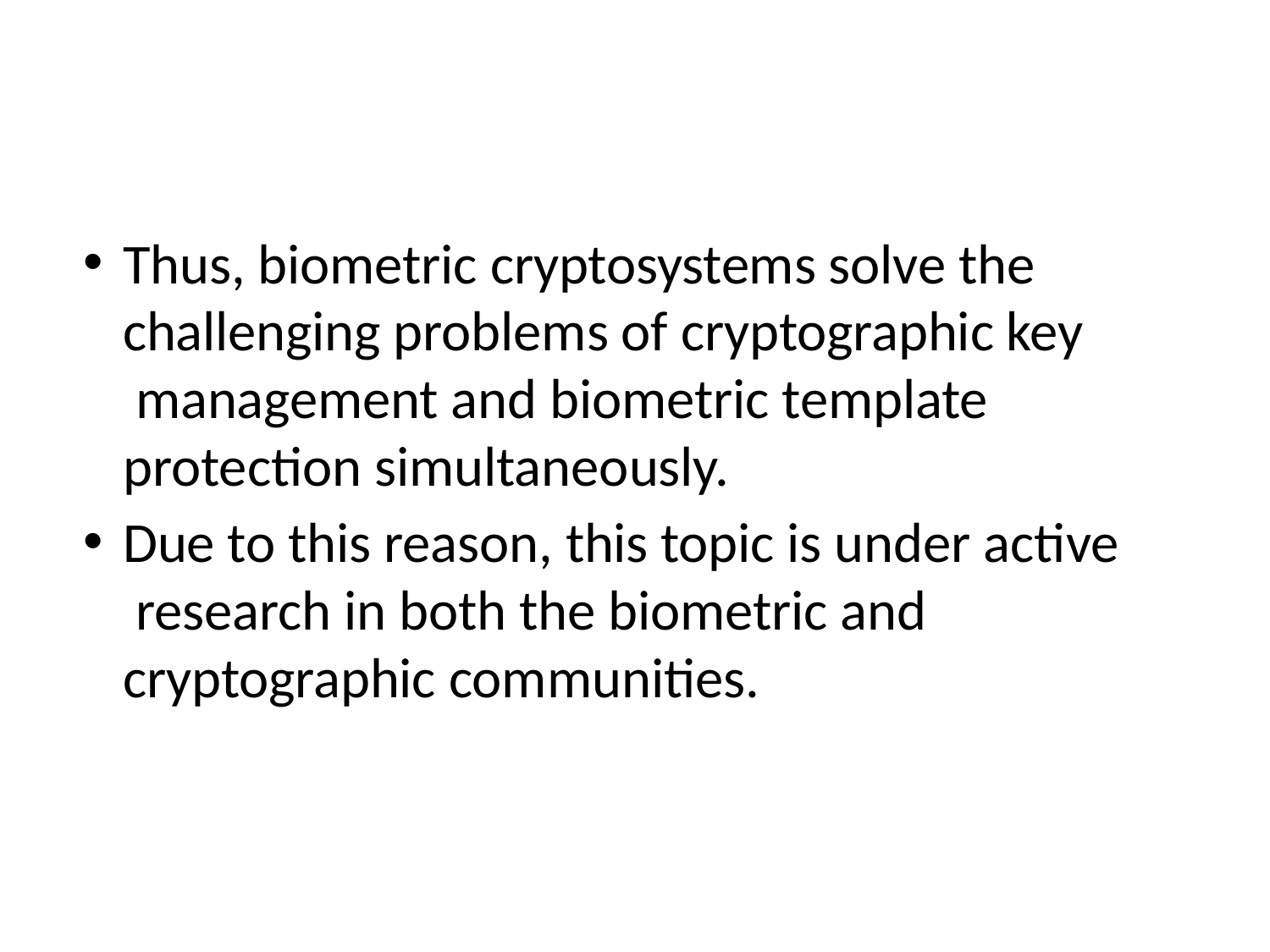

Thus, biometric cryptosystems solve the  challenging problems of cryptographic key  management and biometric template  protection simultaneously.
Due to this reason, this topic is under active  research in both the biometric and  cryptographic communities.